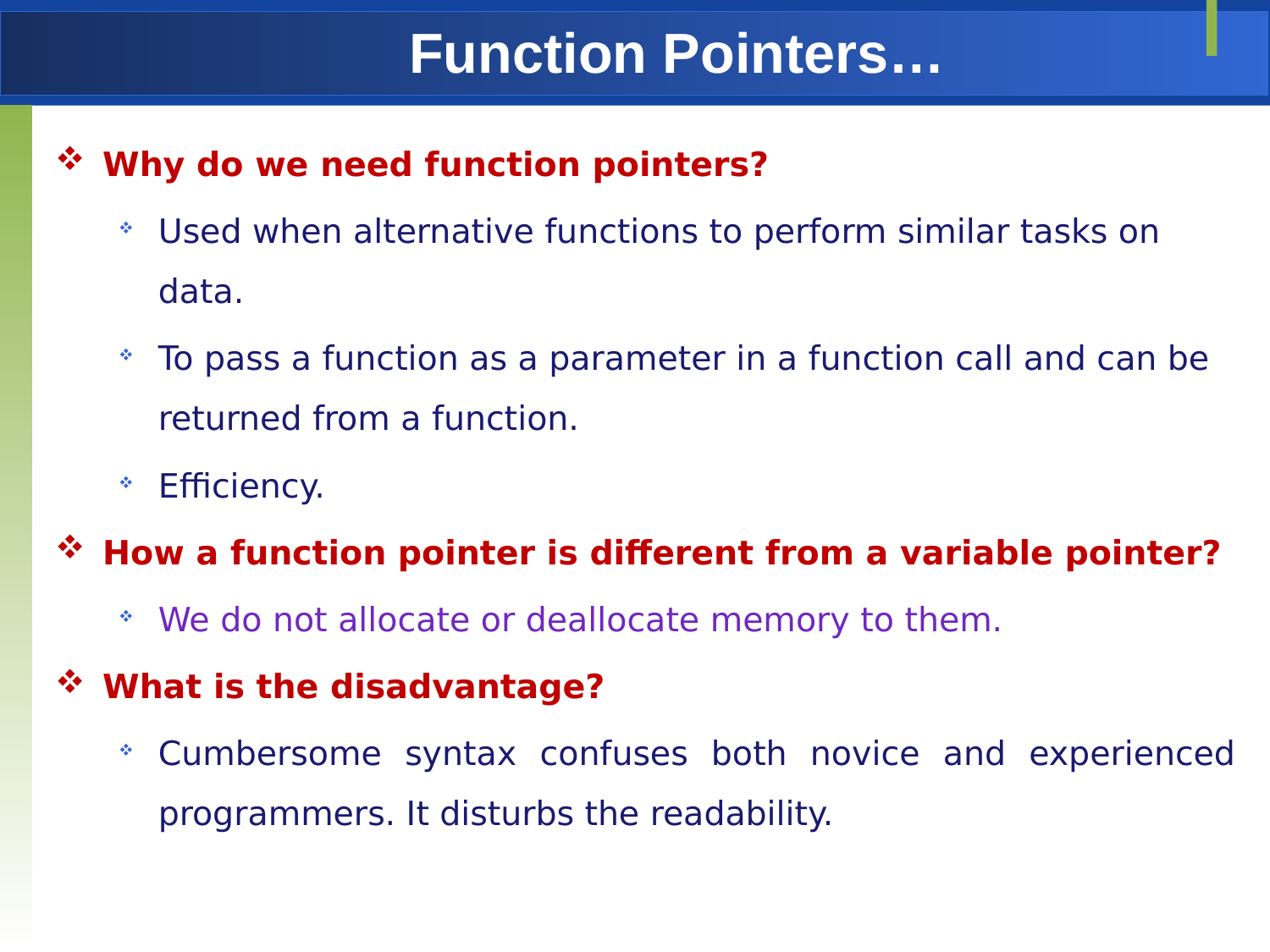

# Function Pointers…
Why do we need function pointers?
Used when alternative functions to perform similar tasks on data.
To pass a function as a parameter in a function call and can be returned from a function.
Efficiency.
How a function pointer is different from a variable pointer?
We do not allocate or deallocate memory to them.
What is the disadvantage?
Cumbersome syntax confuses both novice and experienced programmers. It disturbs the readability.